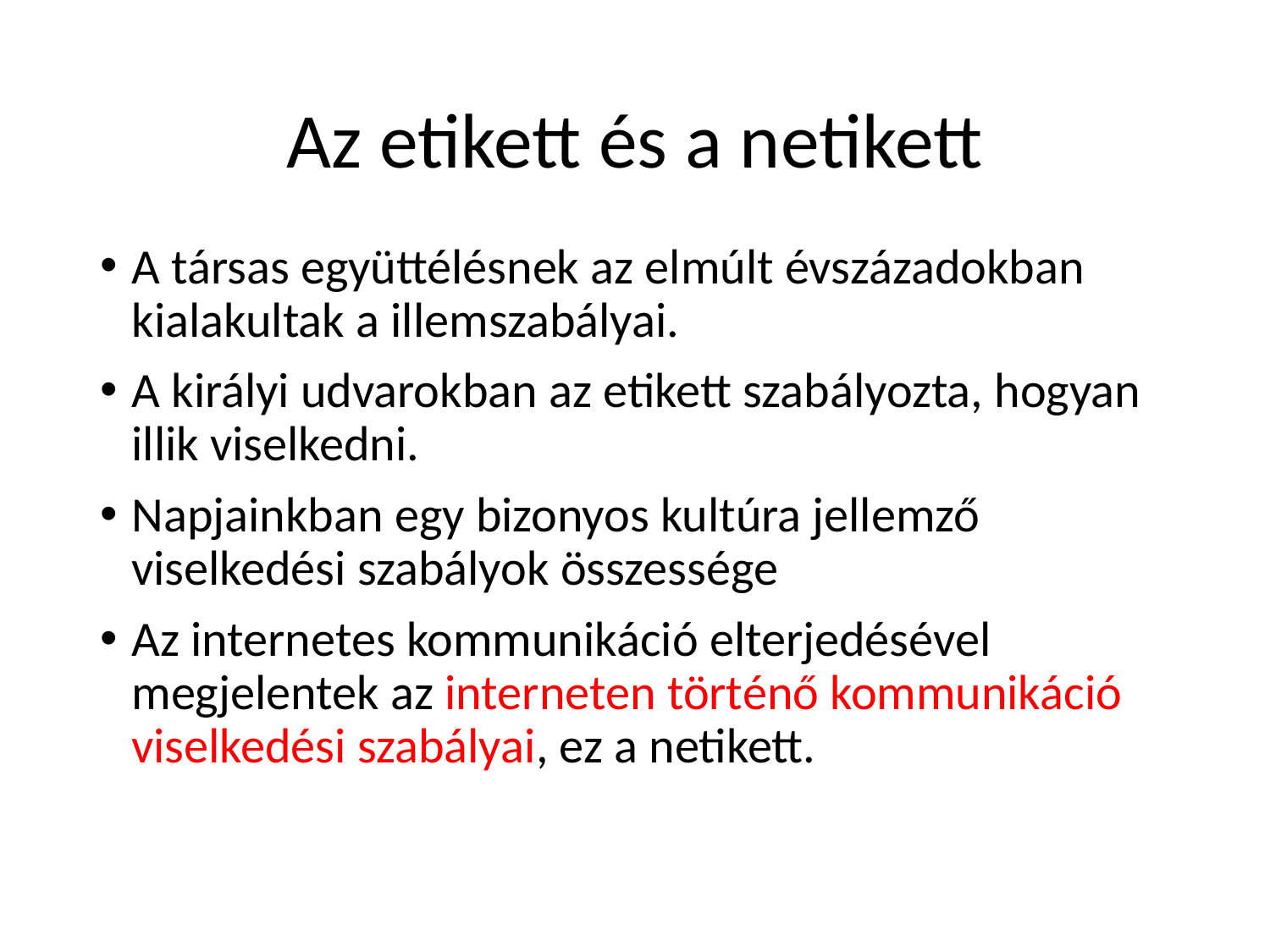

# Az etikett és a netikett
A társas együttélésnek az elmúlt évszázadokban kialakultak a illemszabályai.
A királyi udvarokban az etikett szabályozta, hogyan illik viselkedni.
Napjainkban egy bizonyos kultúra jellemző viselkedési szabályok összessége
Az internetes kommunikáció elterjedésével megjelentek az interneten történő kommunikáció viselkedési szabályai, ez a netikett.